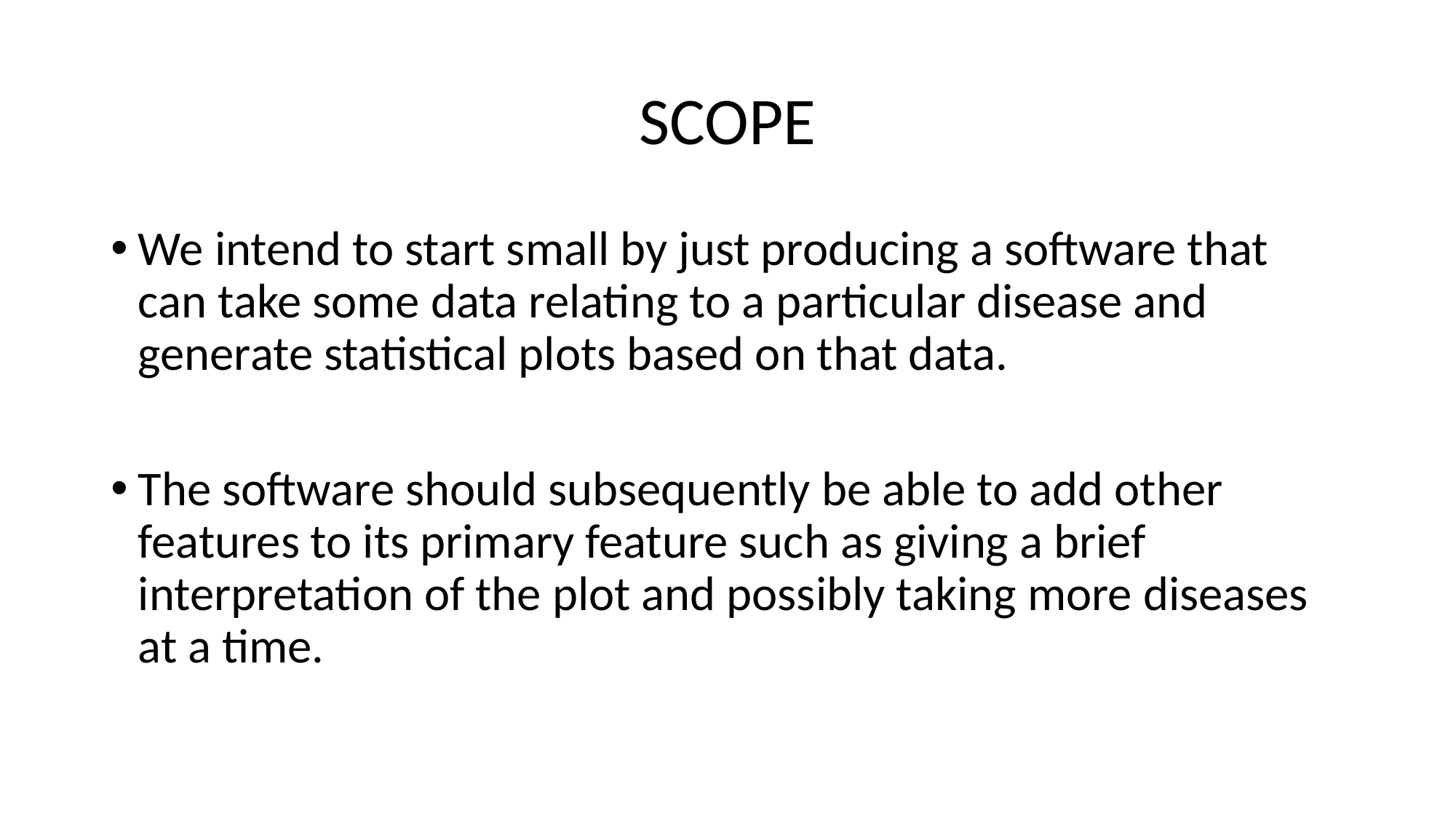

# SCOPE
We intend to start small by just producing a software that can take some data relating to a particular disease and generate statistical plots based on that data.

The software should subsequently be able to add other features to its primary feature such as giving a brief interpretation of the plot and possibly taking more diseases at a time.